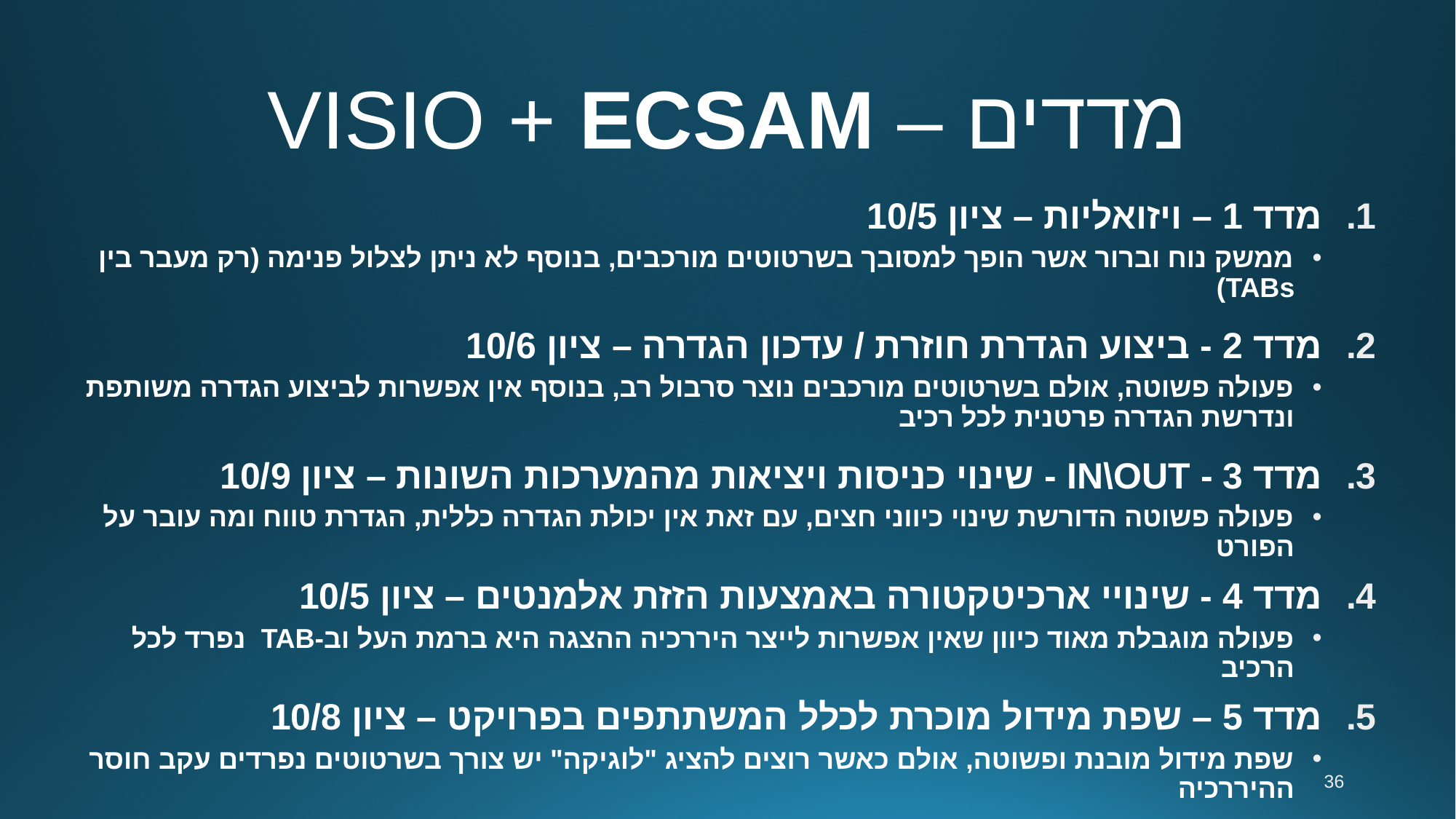

# מדדים – VISIO + ECSAM
מדד 1 – ויזואליות – ציון 10/5
ממשק נוח וברור אשר הופך למסובך בשרטוטים מורכבים, בנוסף לא ניתן לצלול פנימה (רק מעבר בין TABs)
מדד 2 - ביצוע הגדרת חוזרת / עדכון הגדרה – ציון 10/6
פעולה פשוטה, אולם בשרטוטים מורכבים נוצר סרבול רב, בנוסף אין אפשרות לביצוע הגדרה משותפת ונדרשת הגדרה פרטנית לכל רכיב
מדד 3 - IN\OUT - שינוי כניסות ויציאות מהמערכות השונות – ציון 10/9
פעולה פשוטה הדורשת שינוי כיווני חצים, עם זאת אין יכולת הגדרה כללית, הגדרת טווח ומה עובר על הפורט
מדד 4 - שינויי ארכיטקטורה באמצעות הזזת אלמנטים – ציון 10/5
פעולה מוגבלת מאוד כיוון שאין אפשרות לייצר היררכיה ההצגה היא ברמת העל וב-TAB  נפרד לכל הרכיב
מדד 5 – שפת מידול מוכרת לכלל המשתתפים בפרויקט – ציון 10/8
שפת מידול מובנת ופשוטה, אולם כאשר רוצים להציג "לוגיקה" יש צורך בשרטוטים נפרדים עקב חוסר ההיררכיה
מדד 6 - השפעה של שינויים באמצע הפרויקט – ציון 10/3
השפעה גדולה ורחבת היקף, מצריך שינוי מסיבי של כלל האלמנטים בכל המקומות.
36